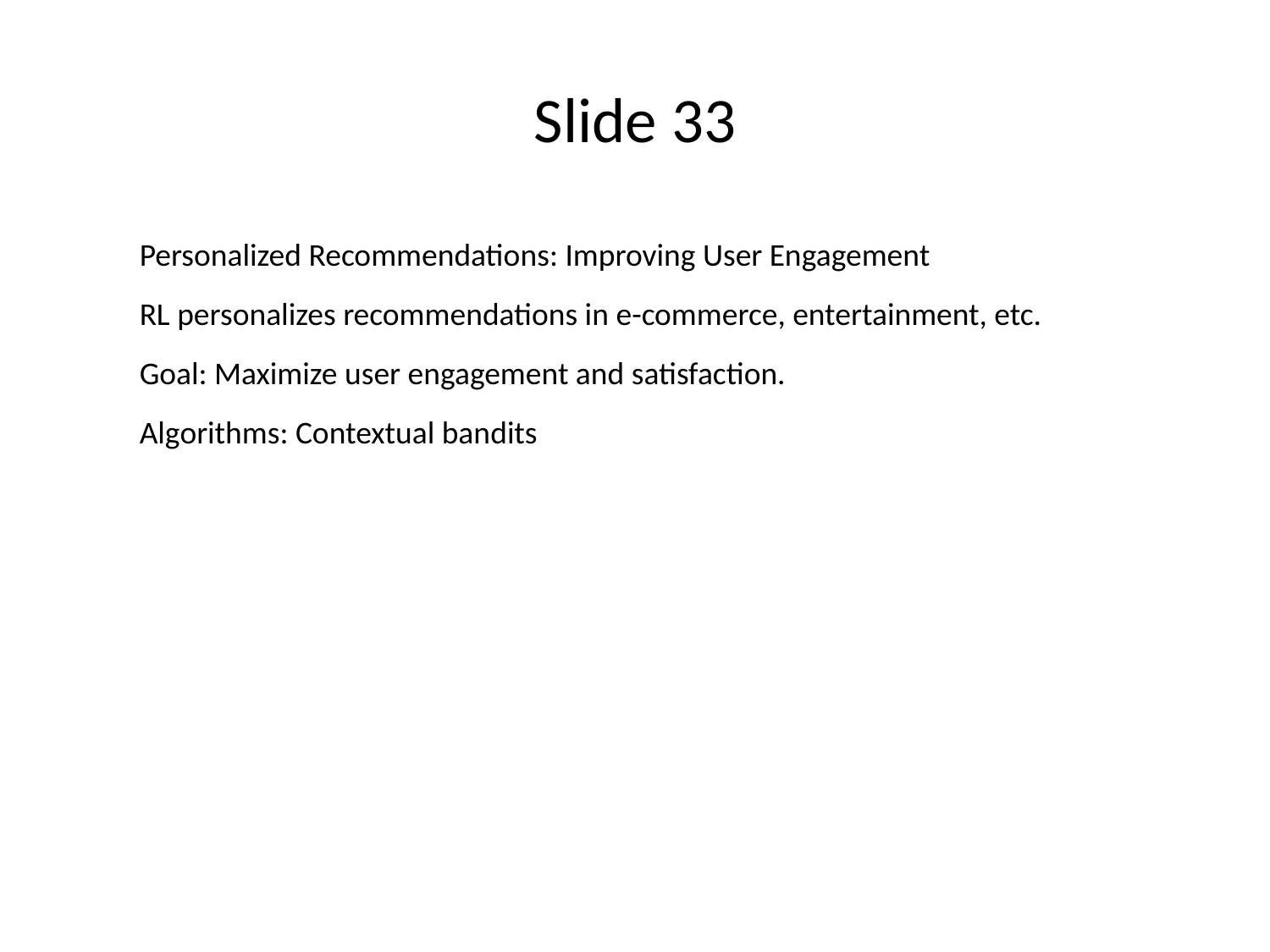

# Slide 33

Personalized Recommendations: Improving User Engagement
RL personalizes recommendations in e-commerce, entertainment, etc.
Goal: Maximize user engagement and satisfaction.
Algorithms: Contextual bandits